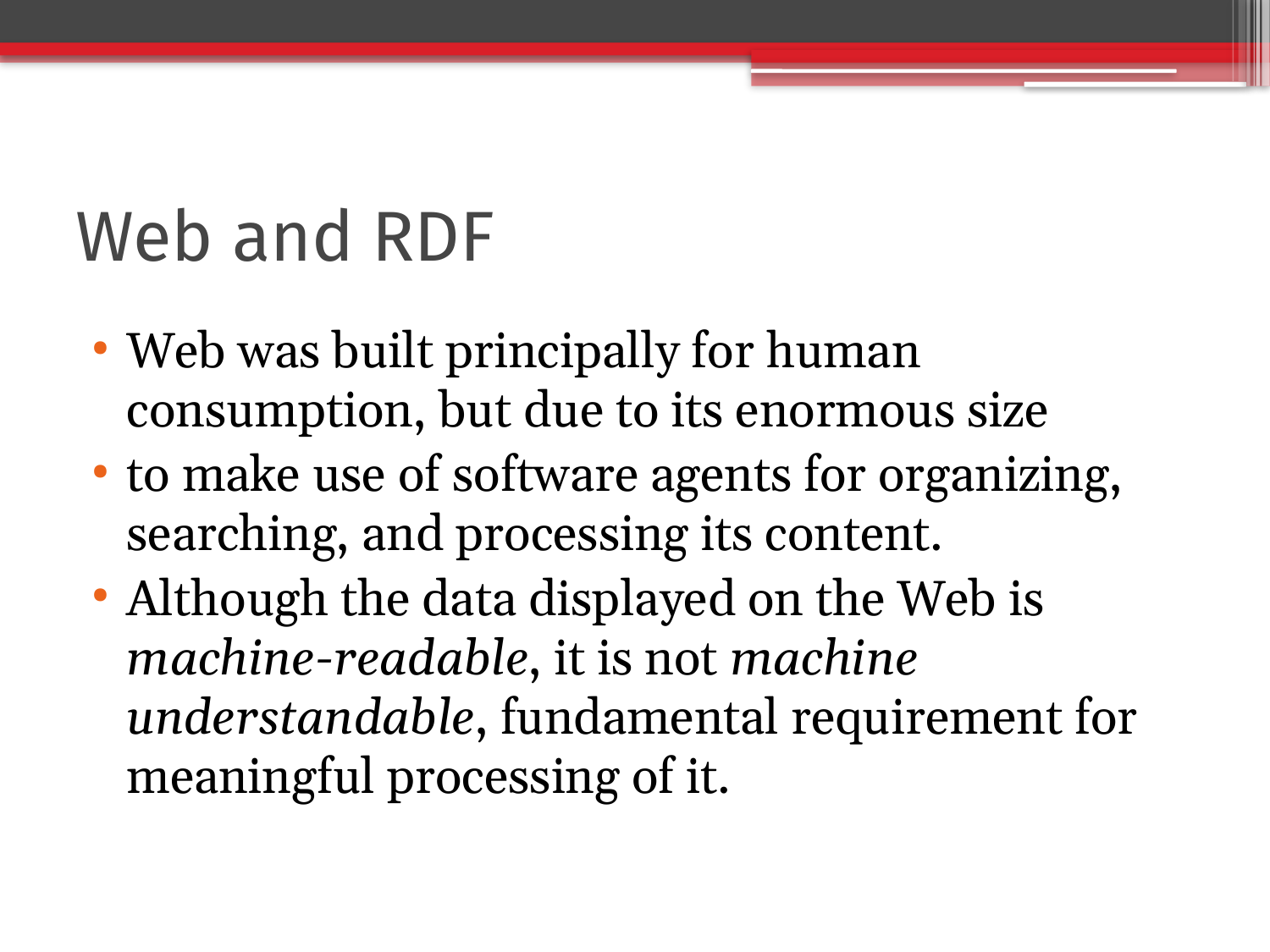

# Web and RDF
Web was built principally for human consumption, but due to its enormous size
to make use of software agents for organizing, searching, and processing its content.
Although the data displayed on the Web is machine-readable, it is not machine understandable, fundamental requirement for meaningful processing of it.